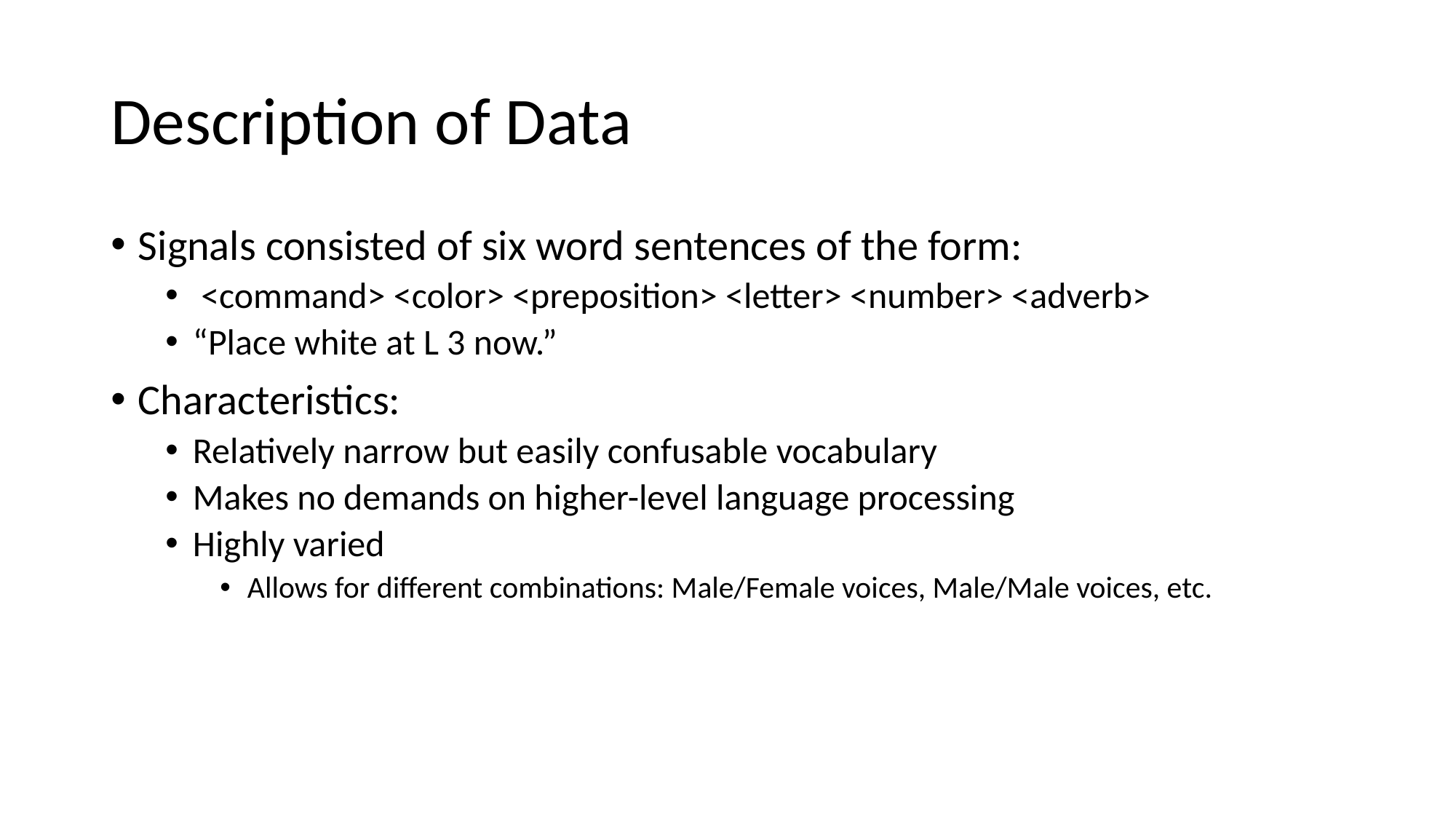

# Description of Data
Signals consisted of six word sentences of the form:
 <command> <color> <preposition> <letter> <number> <adverb>
“Place white at L 3 now.”
Characteristics:
Relatively narrow but easily confusable vocabulary
Makes no demands on higher-level language processing
Highly varied
Allows for different combinations: Male/Female voices, Male/Male voices, etc.